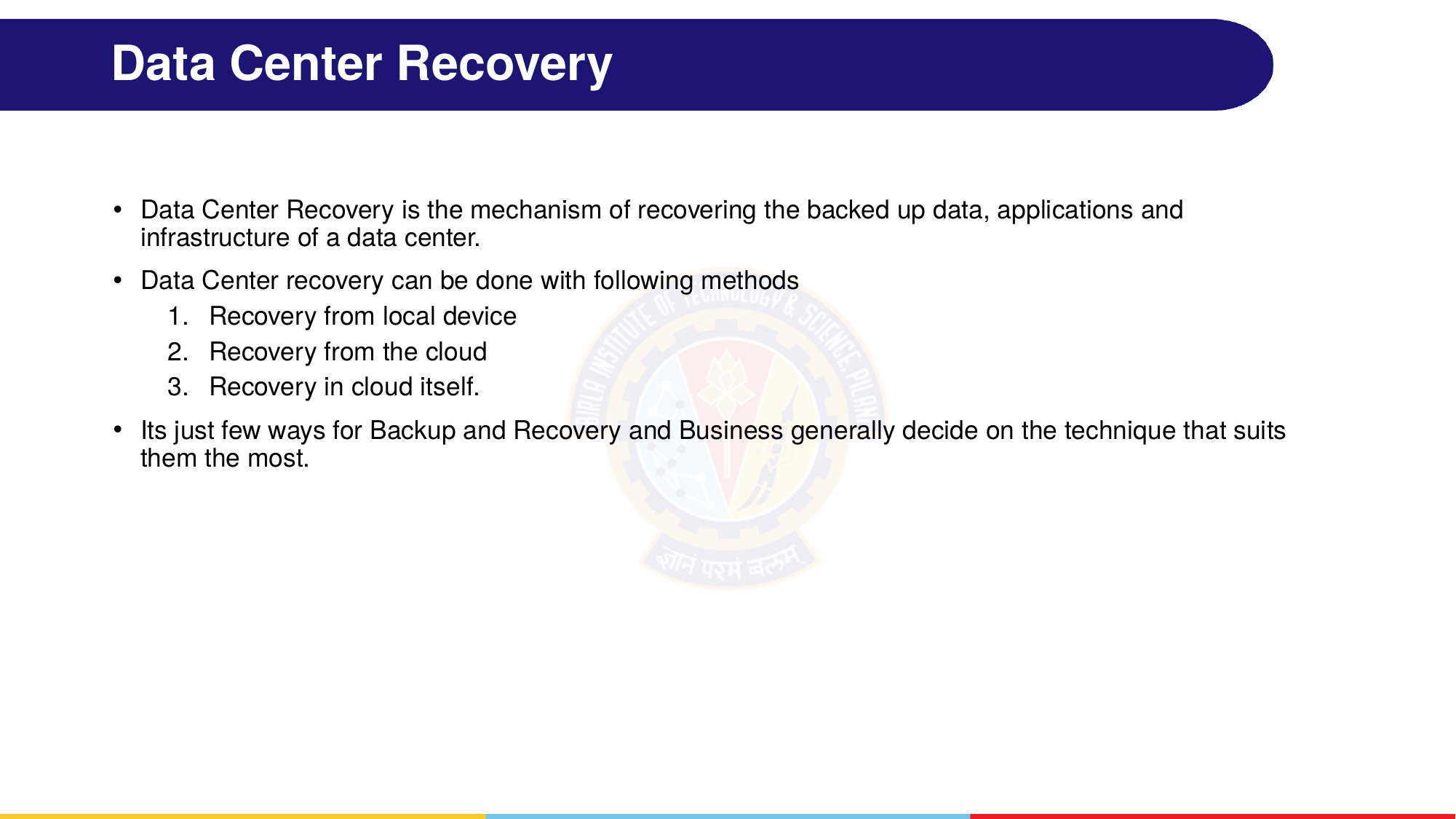

# Data Center Recovery
Data Center Recovery is the mechanism of recovering the backed up data, applications and infrastructure of a data center.
Data Center recovery can be done with following methods
Recovery from local device
Recovery from the cloud
Recovery in cloud itself.
Its just few ways for Backup and Recovery and Business generally decide on the technique that suits them the most.